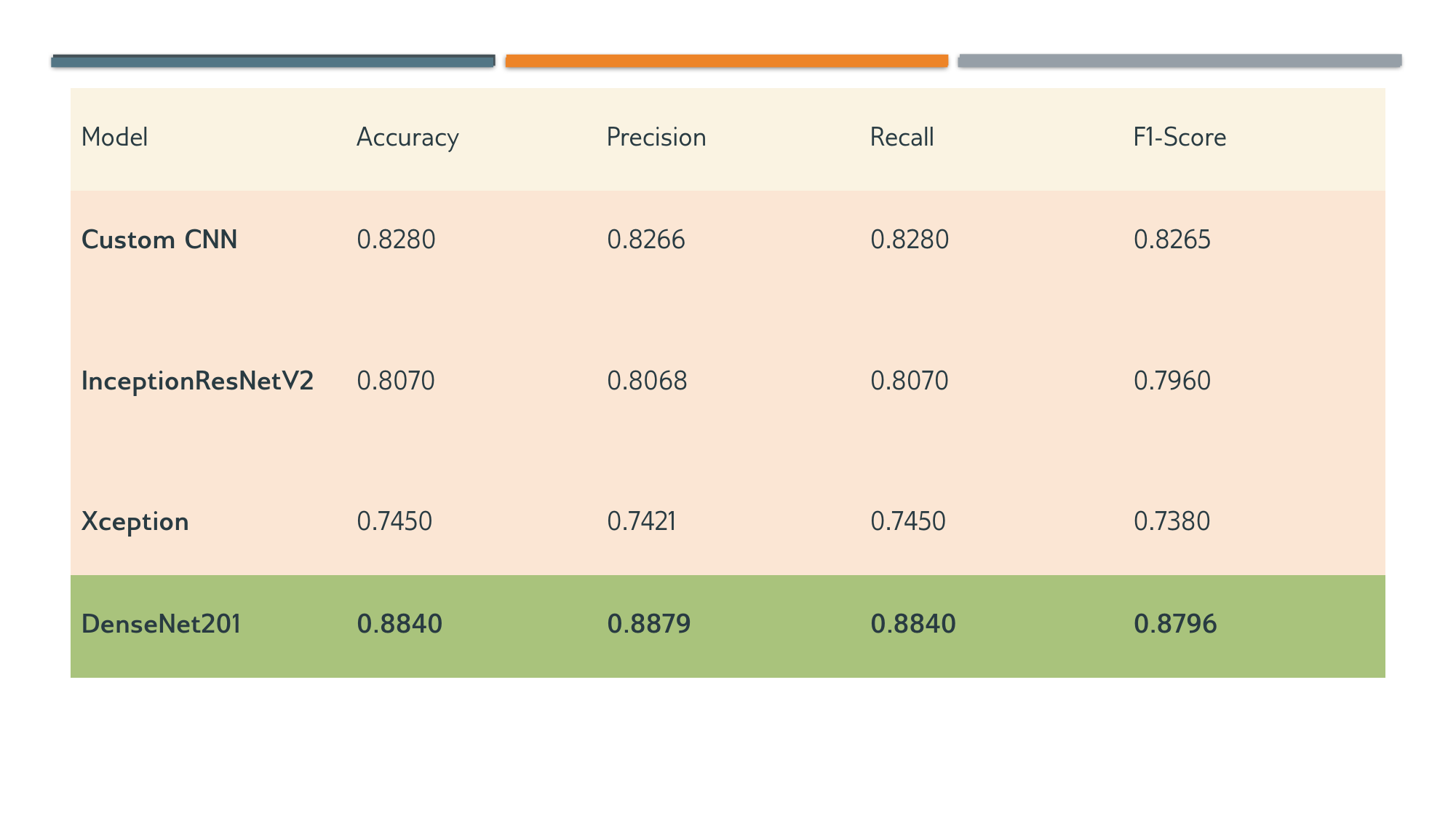

| Model | Accuracy | Precision | Recall | F1-Score |
| --- | --- | --- | --- | --- |
| Custom CNN | 0.8280 | 0.8266 | 0.8280 | 0.8265 |
| InceptionResNetV2 | 0.8070 | 0.8068 | 0.8070 | 0.7960 |
| Xception | 0.7450 | 0.7421 | 0.7450 | 0.7380 |
| DenseNet201 | 0.8840 | 0.8879 | 0.8840 | 0.8796 |